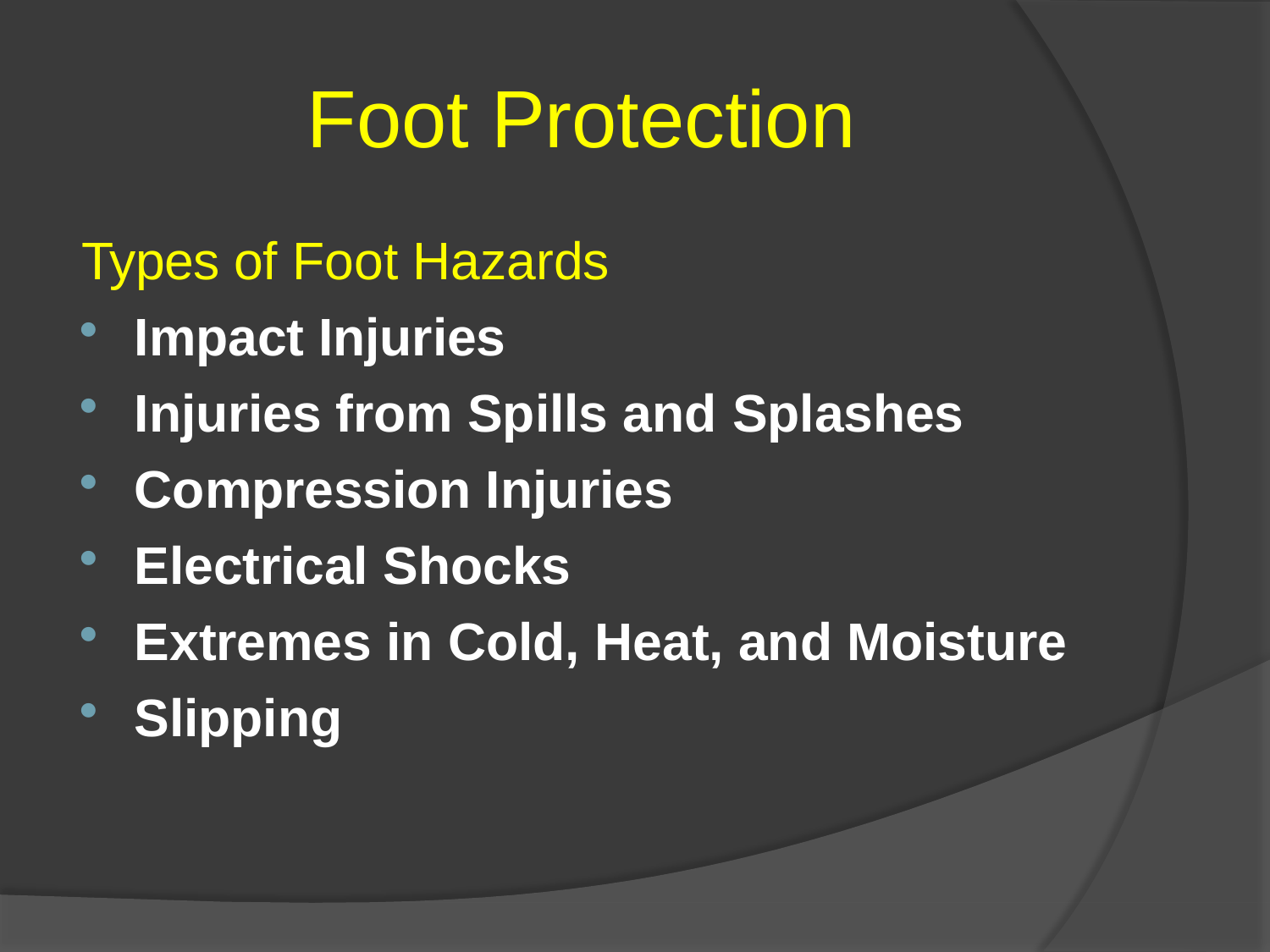

# Foot Protection
Types of Foot Hazards
Impact Injuries
Injuries from Spills and Splashes
Compression Injuries
Electrical Shocks
Extremes in Cold, Heat, and Moisture
Slipping